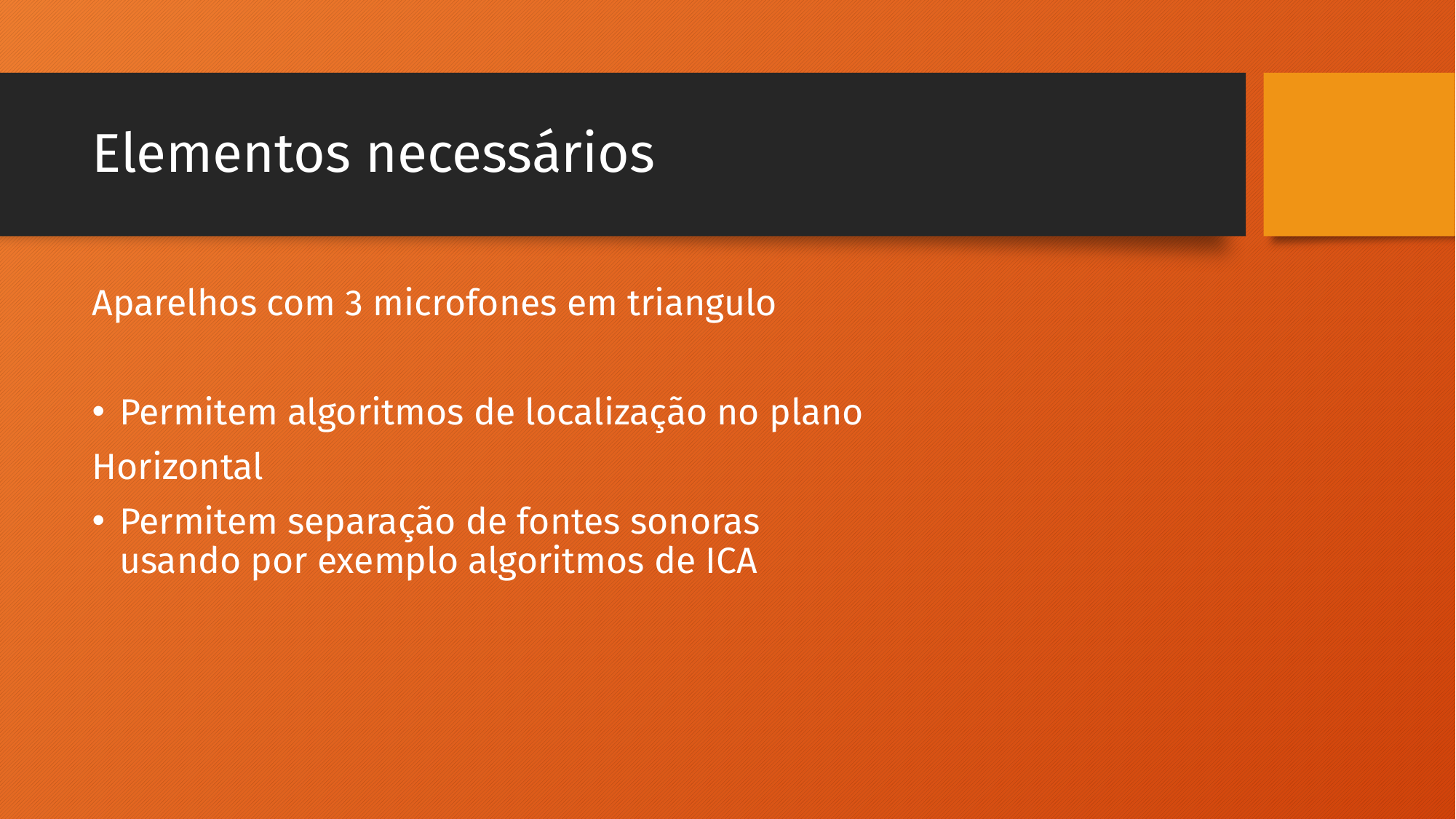

# Elementos necessários
Aparelhos com 3 microfones em triangulo

Permitem algoritmos de localização no plano
Horizontal
Permitem separação de fontes sonoras
usando por exemplo algoritmos de ICA